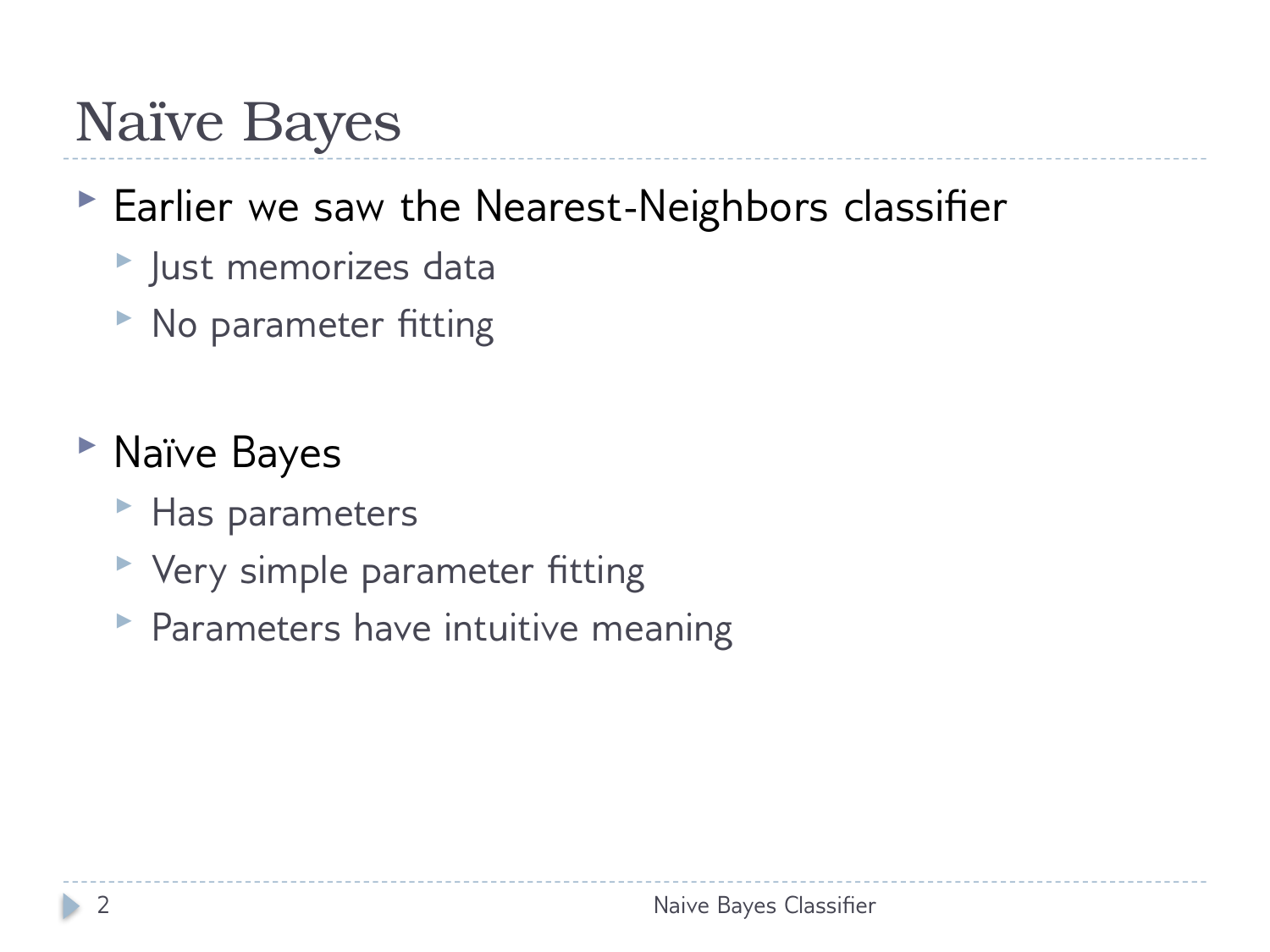

# Naïve Bayes
Earlier we saw the Nearest-Neighbors classifier
Just memorizes data
No parameter fitting

Naïve Bayes
Has parameters
Very simple parameter fitting
Parameters have intuitive meaning
2
Naive Bayes Classifier